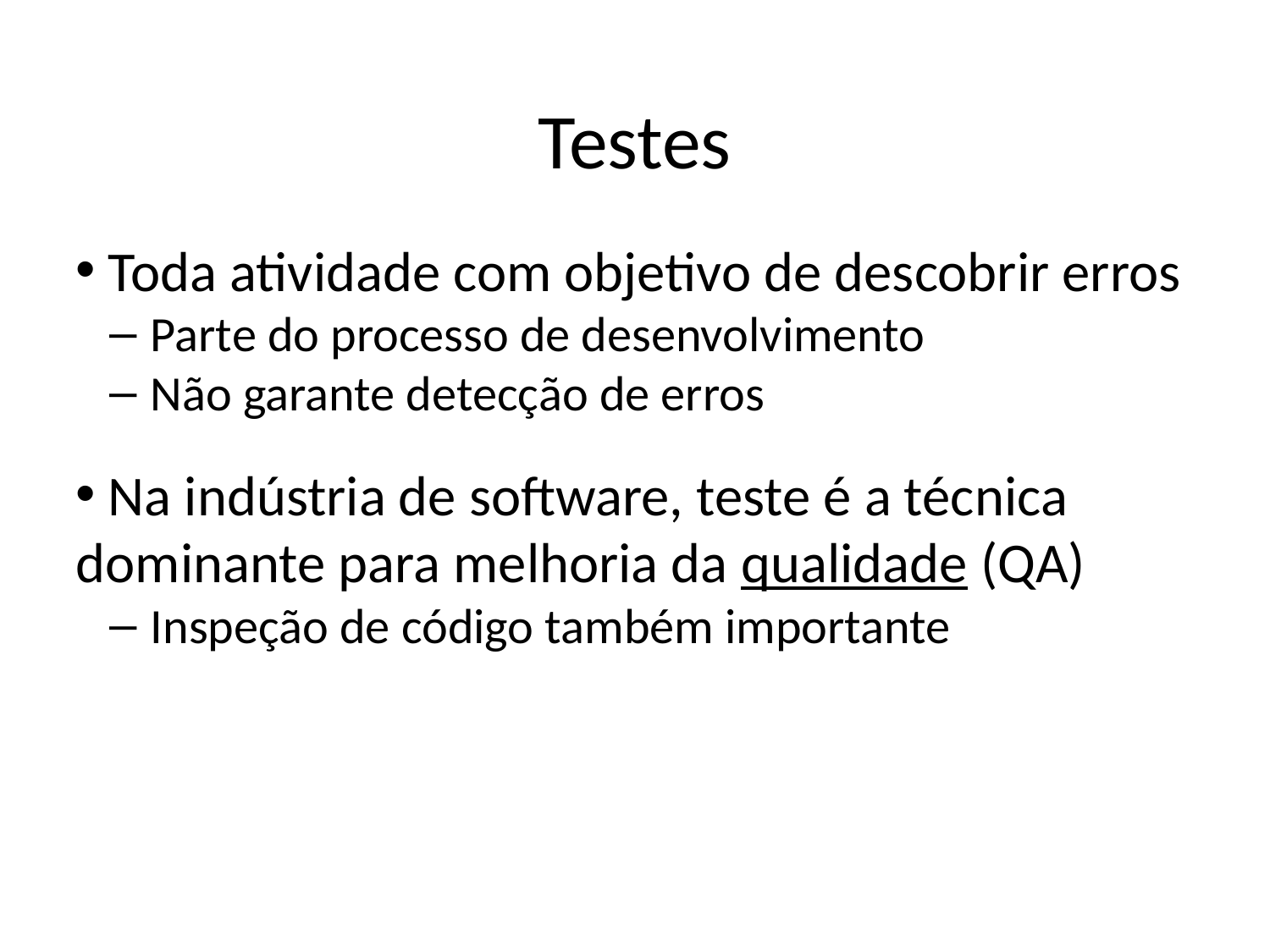

Testes
 Toda atividade com objetivo de descobrir erros
 Parte do processo de desenvolvimento
 Não garante detecção de erros

 Na indústria de software, teste é a técnica dominante para melhoria da qualidade (QA)
 Inspeção de código também importante